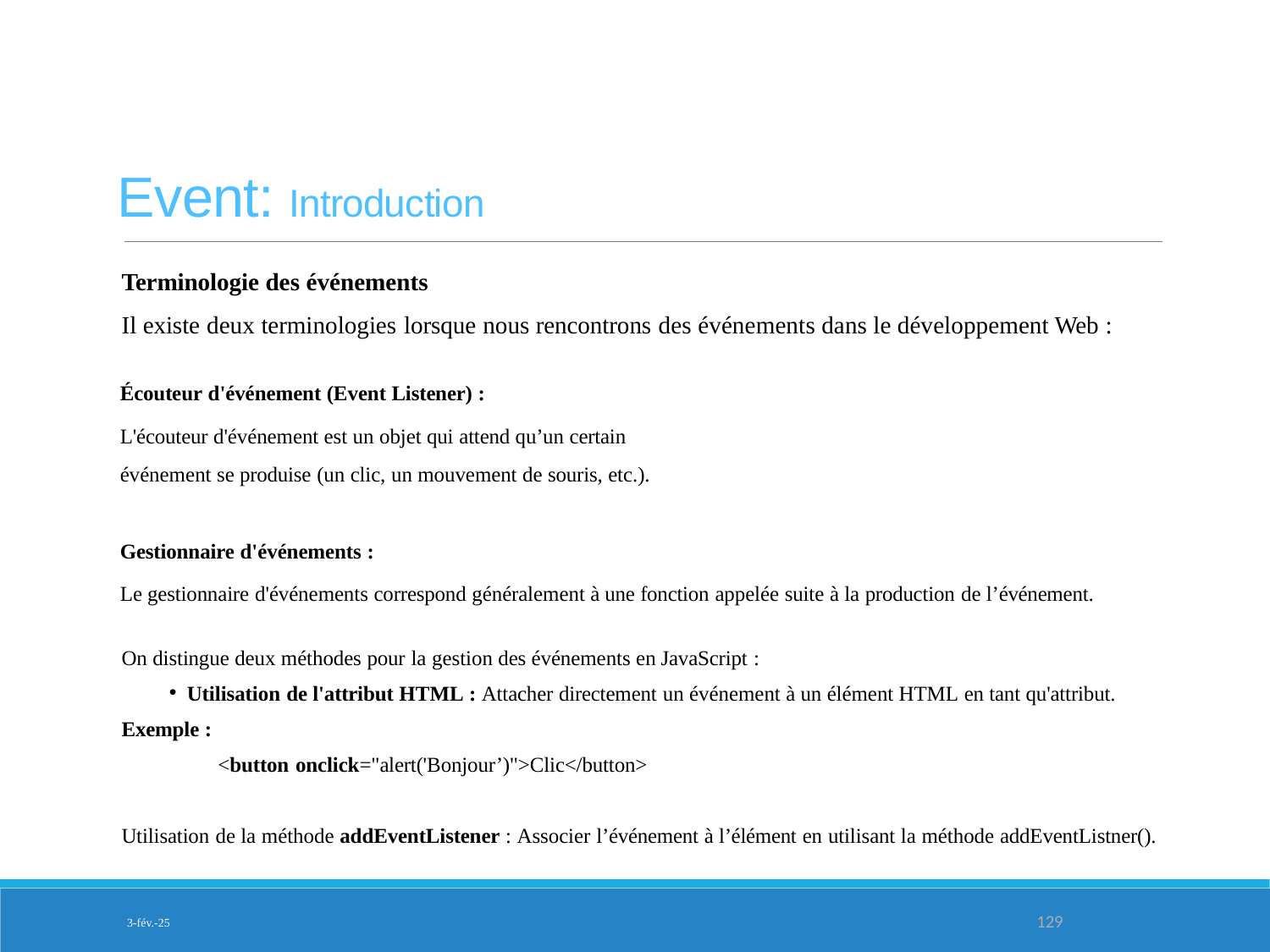

Event: Introduction
Terminologie des événements
Il existe deux terminologies lorsque nous rencontrons des événements dans le développement Web :
Écouteur d'événement (Event Listener) :
L'écouteur d'événement est un objet qui attend qu’un certain
événement se produise (un clic, un mouvement de souris, etc.).

Gestionnaire d'événements :
Le gestionnaire d'événements correspond généralement à une fonction appelée suite à la production de l’événement.

On distingue deux méthodes pour la gestion des événements en JavaScript :
Utilisation de l'attribut HTML : Attacher directement un événement à un élément HTML en tant qu'attribut.
Exemple :
	<button onclick="alert('Bonjour’)">Clic</button>

Utilisation de la méthode addEventListener : Associer l’événement à l’élément en utilisant la méthode addEventListner().
PARTIE 4
3-fév.-25
129